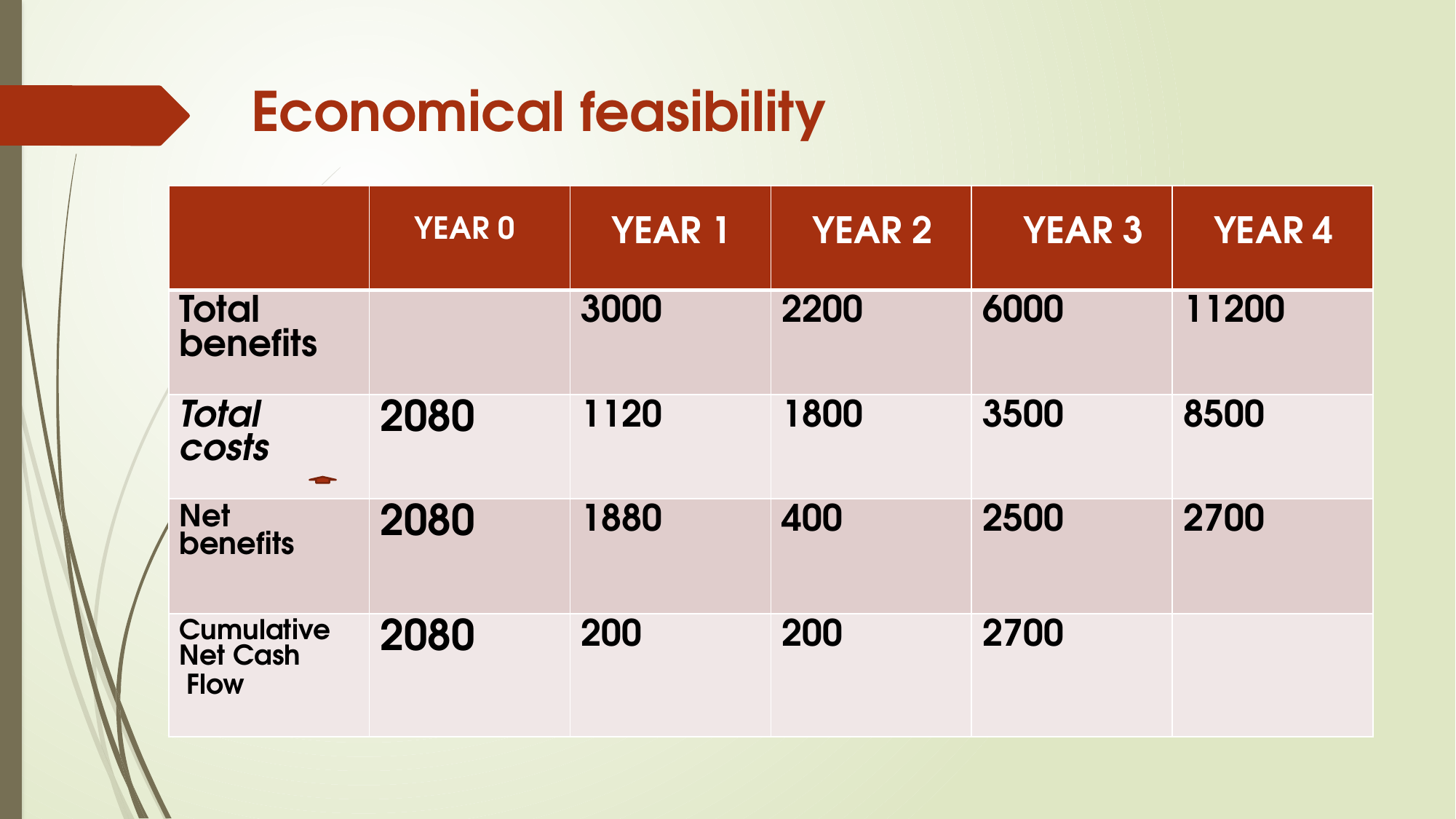

# Economical feasibility
|  | YEAR 0 | YEAR 1 | YEAR 2 | YEAR 3 | YEAR 4 |
| --- | --- | --- | --- | --- | --- |
| Total benefits |  | 3000 | 2200 | 6000 | 11200 |
| Total costs | 2080 | 1120 | 1800 | 3500 | 8500 |
| Net benefits | 2080 | 1880 | 400 | 2500 | 2700 |
| Cumulative Net Cash Flow | 2080 | 200 | 200 | 2700 |  |